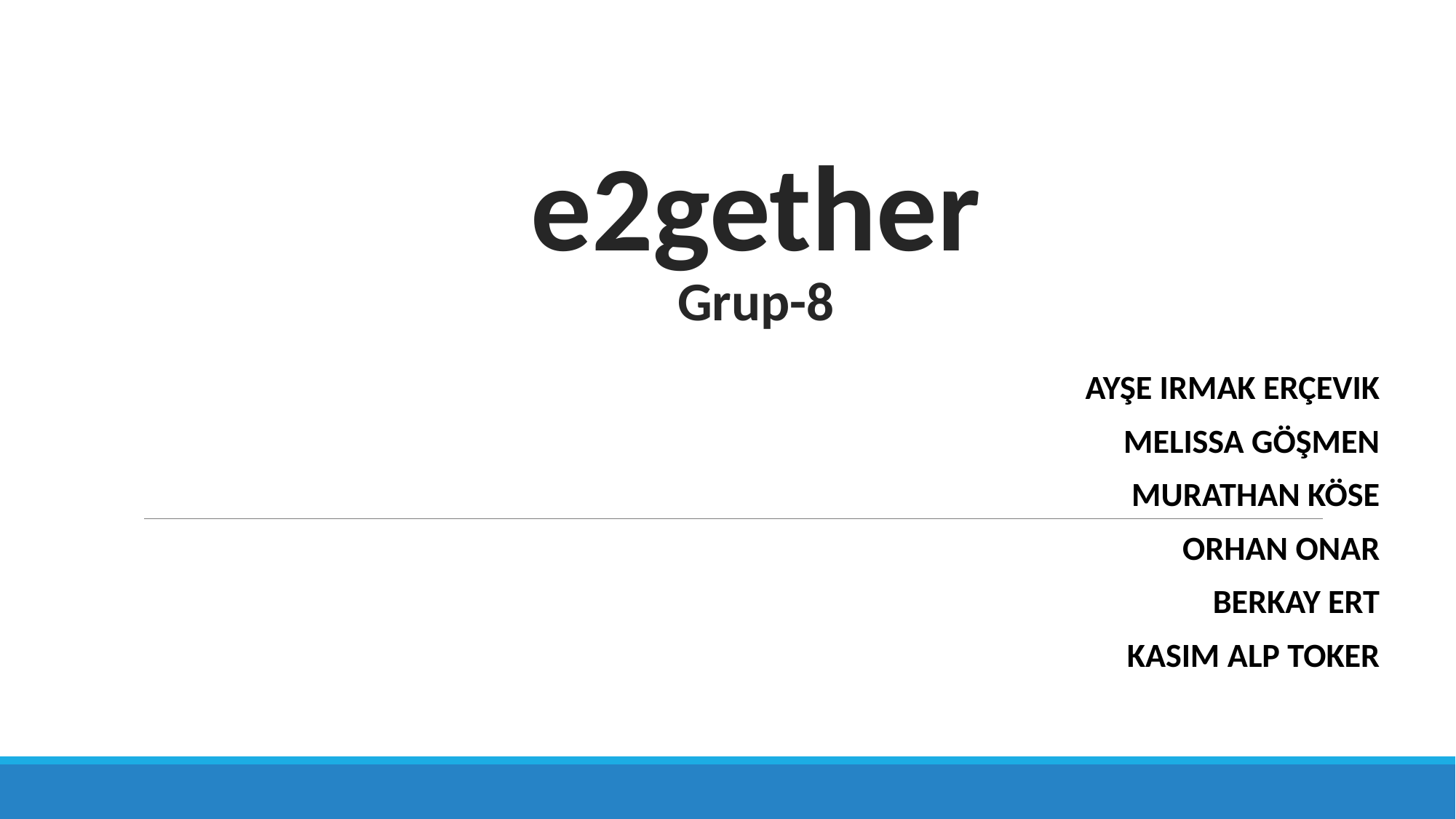

# e2gether Grup-8
AYŞE IRMAK ERÇEVIK
MELISSA GÖŞMEN
MURATHAN KÖSE
ORHAN ONAR
BERKAY ERT
KASIM ALP TOKER